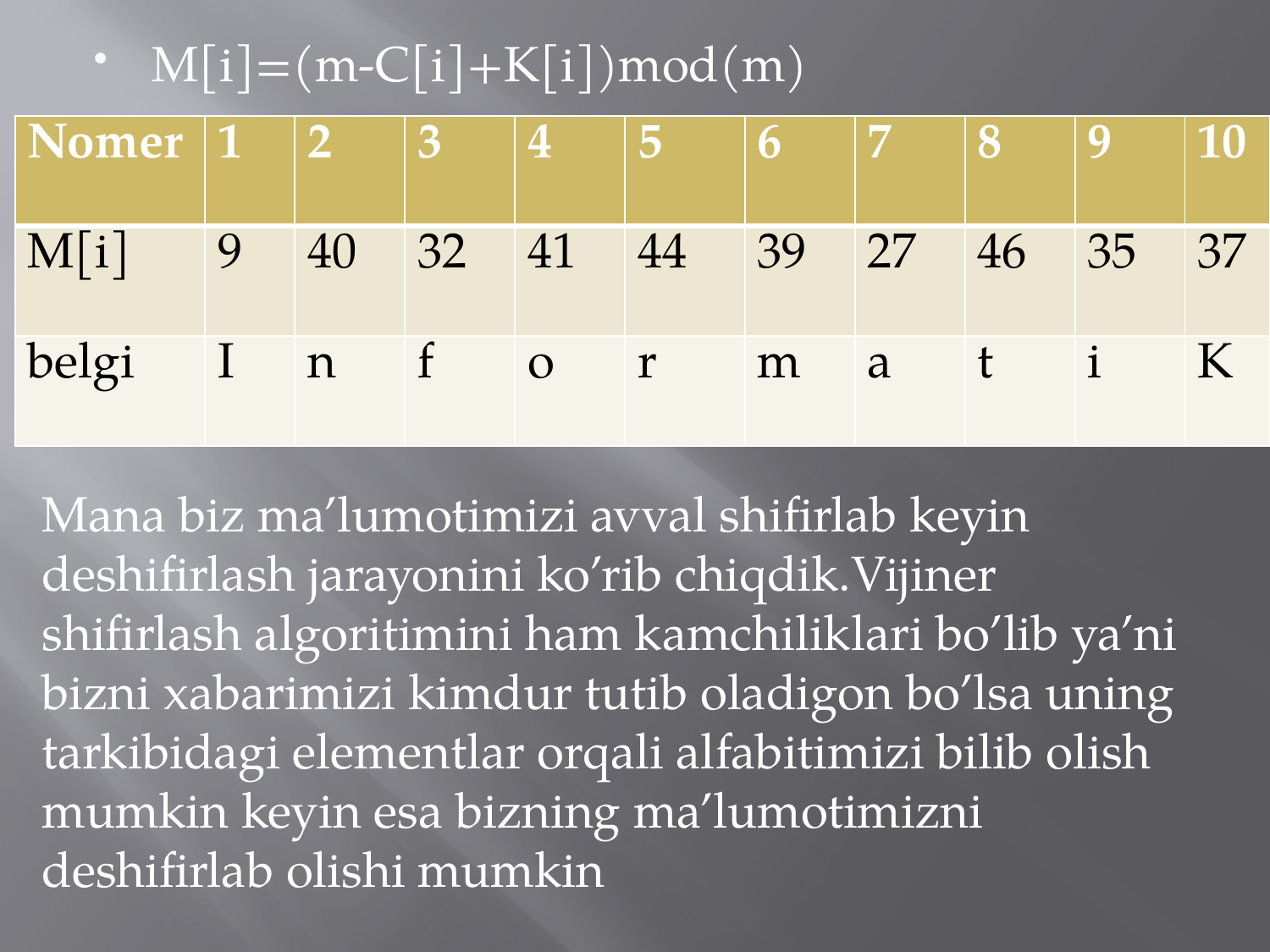

M[i]=(m-C[i]+K[i])mod(m)

#
| Nomer | 1 | 2 | 3 | 4 | 5 | 6 | 7 | 8 | 9 | 10 |
| --- | --- | --- | --- | --- | --- | --- | --- | --- | --- | --- |
| M[i] | 9 | 40 | 32 | 41 | 44 | 39 | 27 | 46 | 35 | 37 |
| belgi | I | n | f | o | r | m | a | t | i | K |
Mana biz ma’lumotimizi avval shifirlab keyin deshifirlash jarayonini ko’rib chiqdik.Vijiner shifirlash algoritimini ham kamchiliklari bo’lib ya’ni bizni xabarimizi kimdur tutib oladigon bo’lsa uning tarkibidagi elementlar orqali alfabitimizi bilib olish mumkin keyin esa bizning ma’lumotimizni deshifirlab olishi mumkin